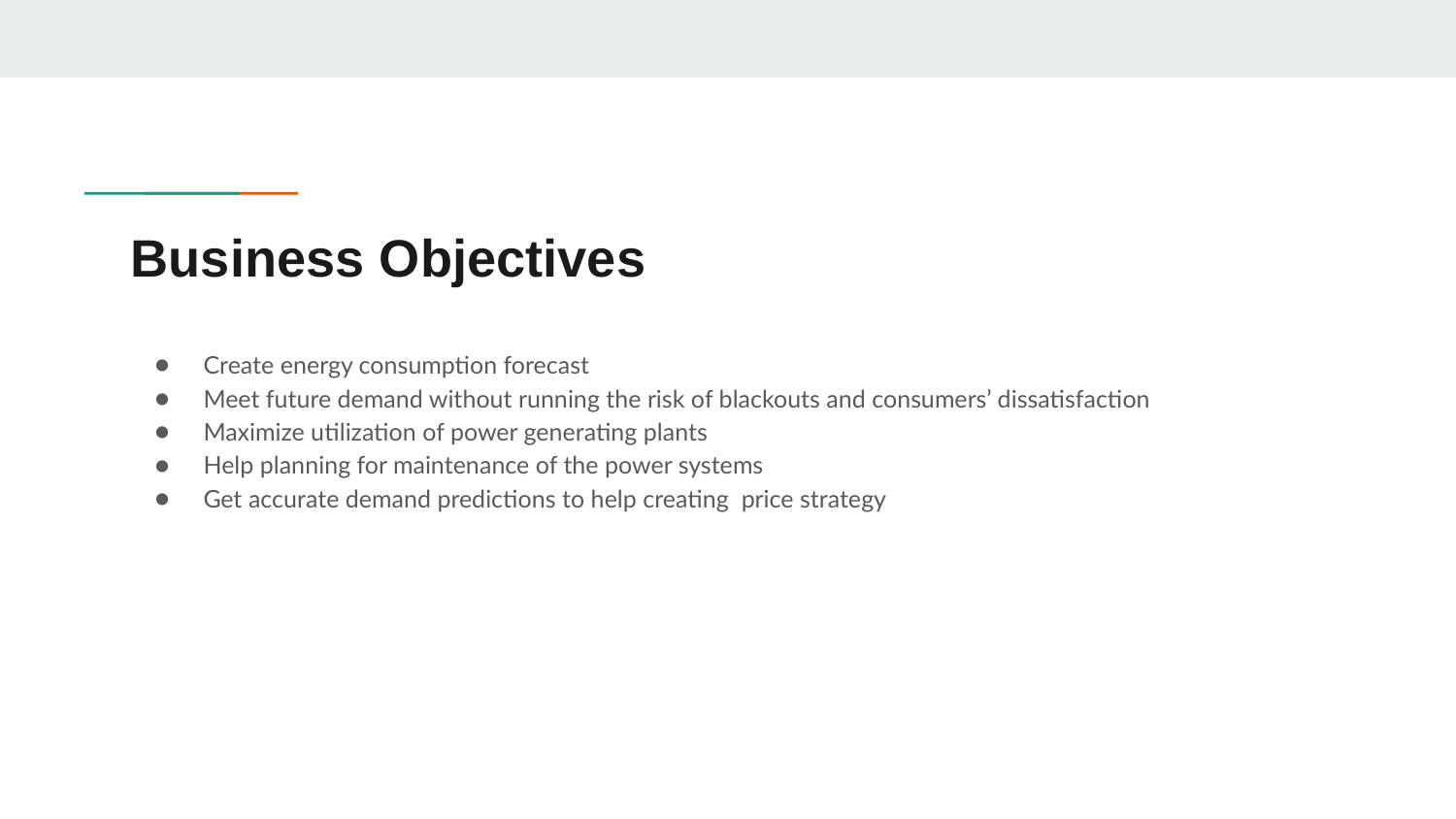

# Business Objectives
Create energy consumption forecast
Meet future demand without running the risk of blackouts and consumers’ dissatisfaction
Maximize utilization of power generating plants
Help planning for maintenance of the power systems
Get accurate demand predictions to help creating  price strategy